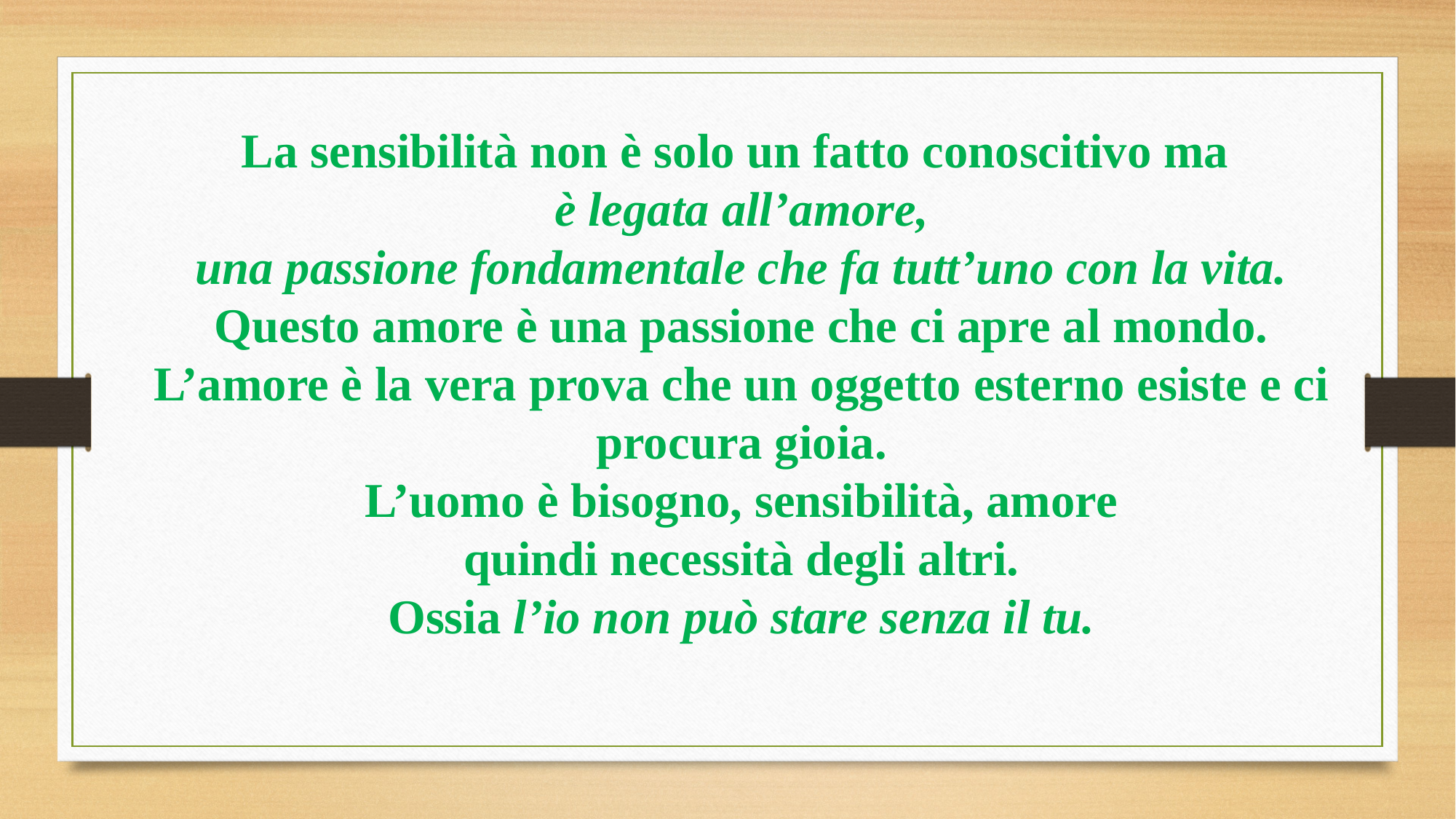

La sensibilità non è solo un fatto conoscitivo ma
è legata all’amore,
una passione fondamentale che fa tutt’uno con la vita.
Questo amore è una passione che ci apre al mondo.
L’amore è la vera prova che un oggetto esterno esiste e ci procura gioia.
L’uomo è bisogno, sensibilità, amore
quindi necessità degli altri.
Ossia l’io non può stare senza il tu.